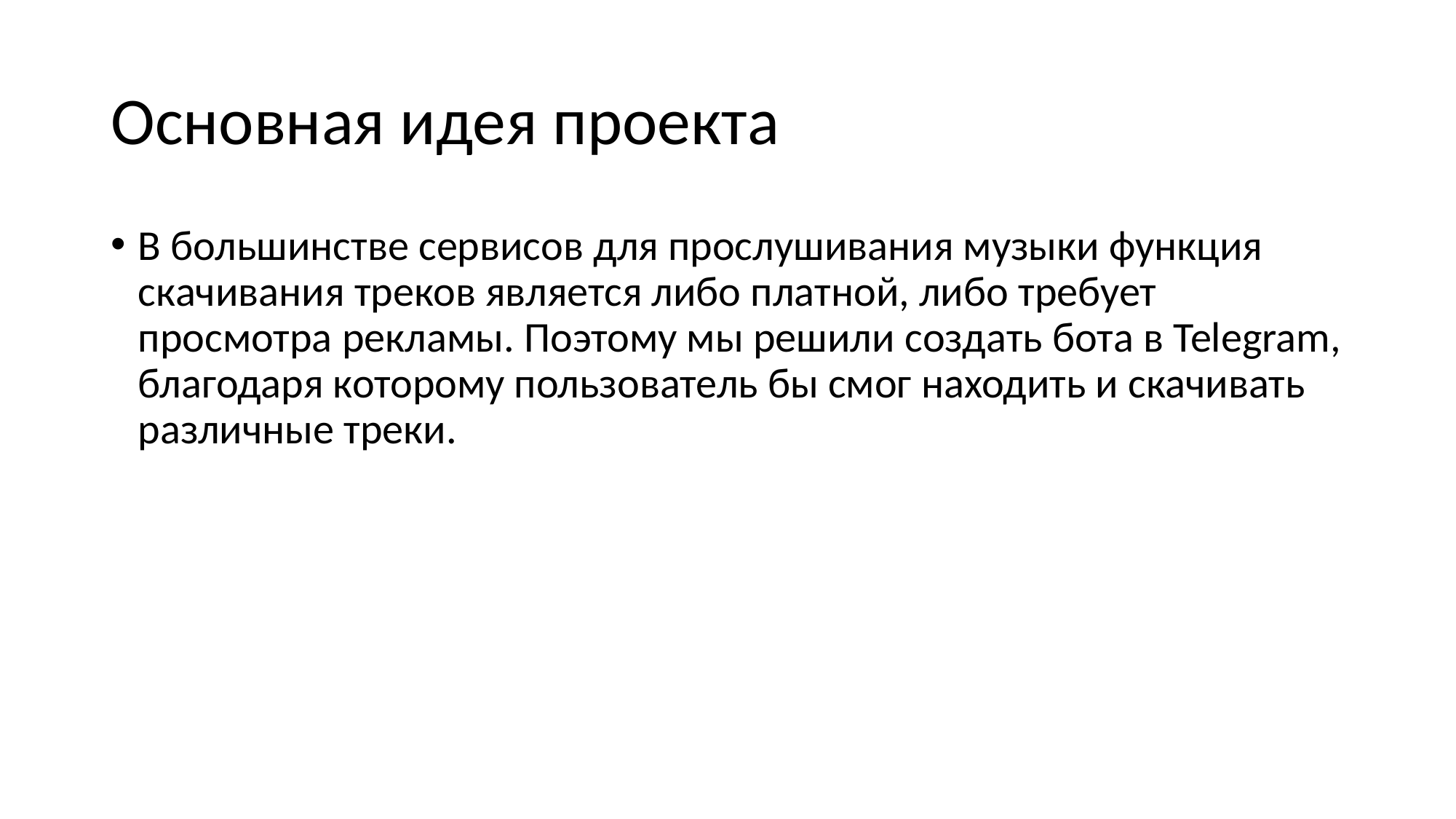

# Основная идея проекта
В большинстве сервисов для прослушивания музыки функция скачивания треков является либо платной, либо требует просмотра рекламы. Поэтому мы решили создать бота в Telegram, благодаря которому пользователь бы смог находить и скачивать различные треки.